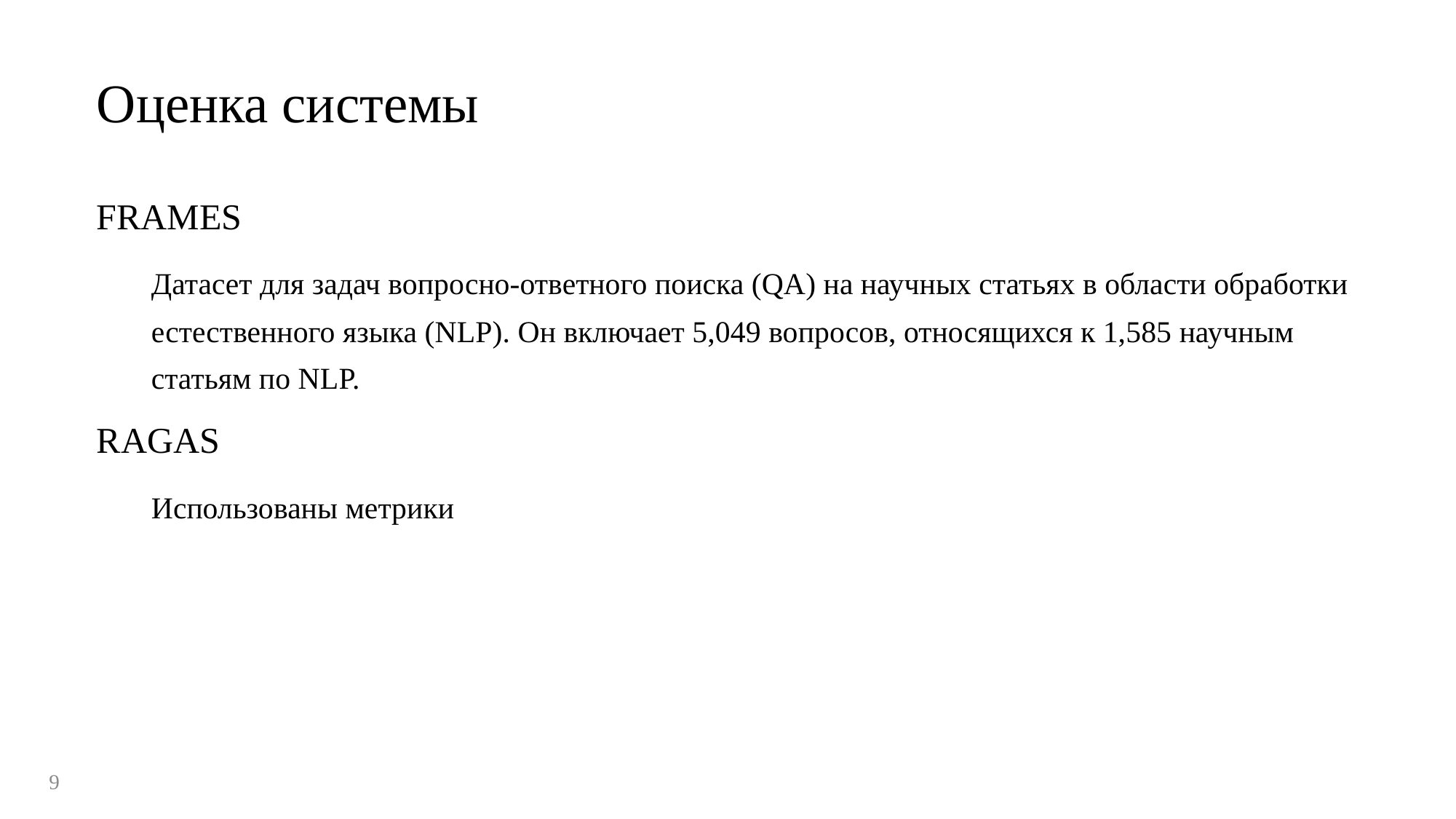

# Оценка системы

FRAMES
Датасет для задач вопросно-ответного поиска (QA) на научных статьях в области обработки естественного языка (NLP). Он включает 5,049 вопросов, относящихся к 1,585 научным статьям по NLP.
RAGAS
Использованы метрики

9